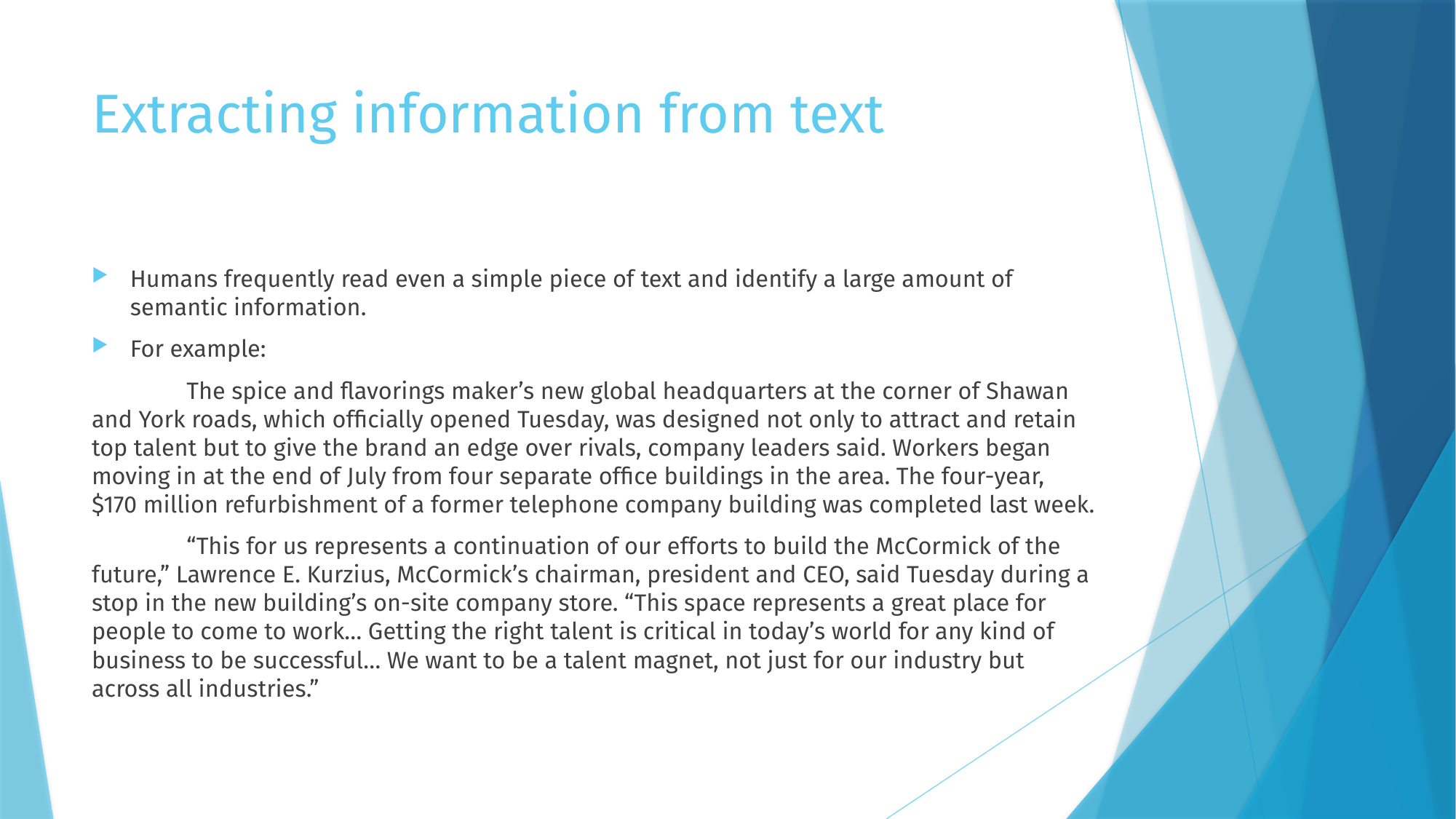

# Extracting information from text
Humans frequently read even a simple piece of text and identify a large amount of semantic information.
For example:
	The spice and flavorings maker’s new global headquarters at the corner of Shawan and York roads, which officially opened Tuesday, was designed not only to attract and retain top talent but to give the brand an edge over rivals, company leaders said. Workers began moving in at the end of July from four separate office buildings in the area. The four-year, $170 million refurbishment of a former telephone company building was completed last week.
	“This for us represents a continuation of our efforts to build the McCormick of the future,” Lawrence E. Kurzius, McCormick’s chairman, president and CEO, said Tuesday during a stop in the new building’s on-site company store. “This space represents a great place for people to come to work… Getting the right talent is critical in today’s world for any kind of business to be successful… We want to be a talent magnet, not just for our industry but across all industries.”